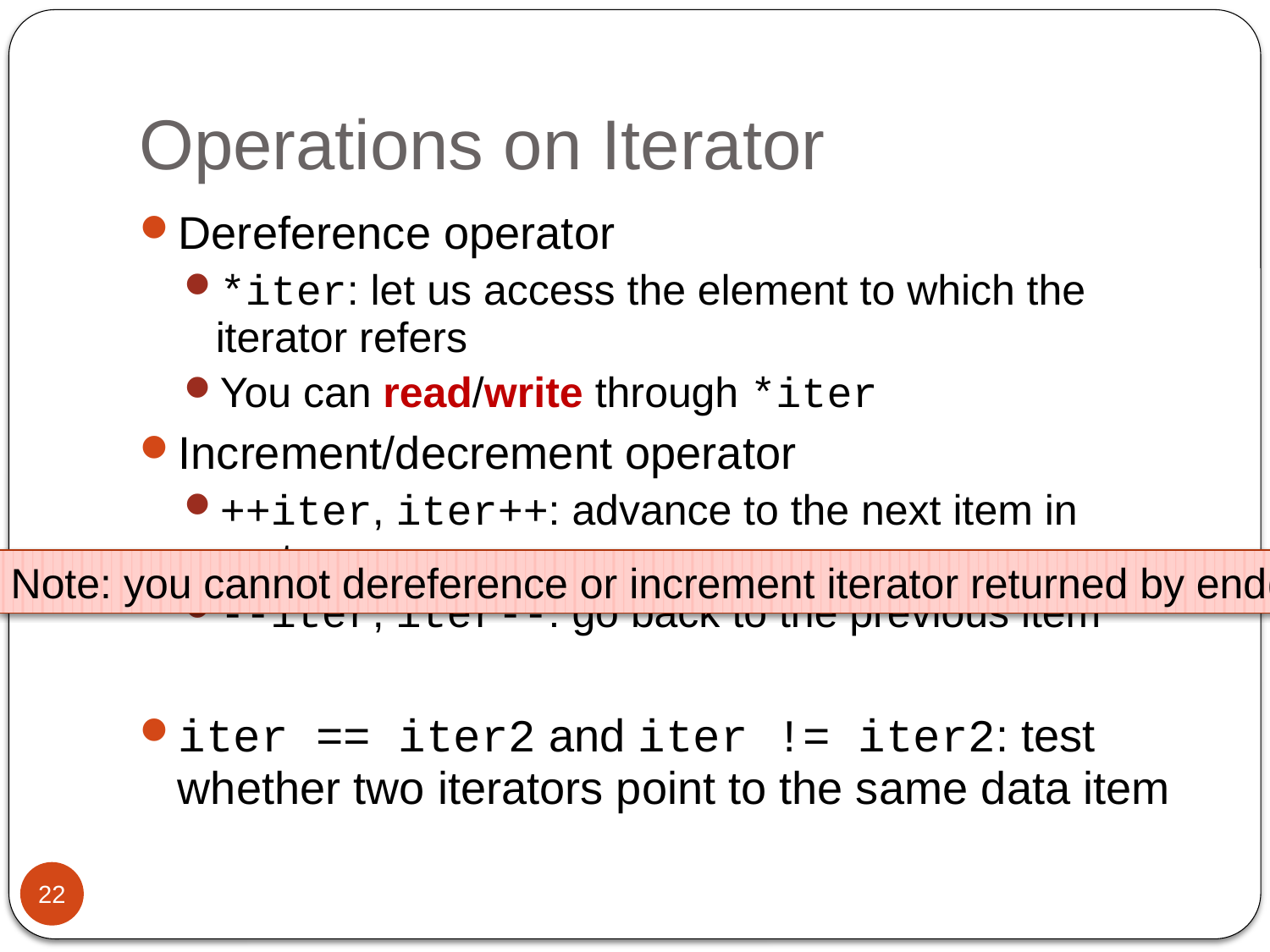

# Operations on Iterator
Dereference operator
*iter: let us access the element to which the iterator refers
You can read/write through *iter
Increment/decrement operator
++iter, iter++: advance to the next item in vector
--iter, iter--: go back to the previous item

iter == iter2 and iter != iter2: test whether two iterators point to the same data item

Note: you cannot dereference or increment iterator returned by end()
22